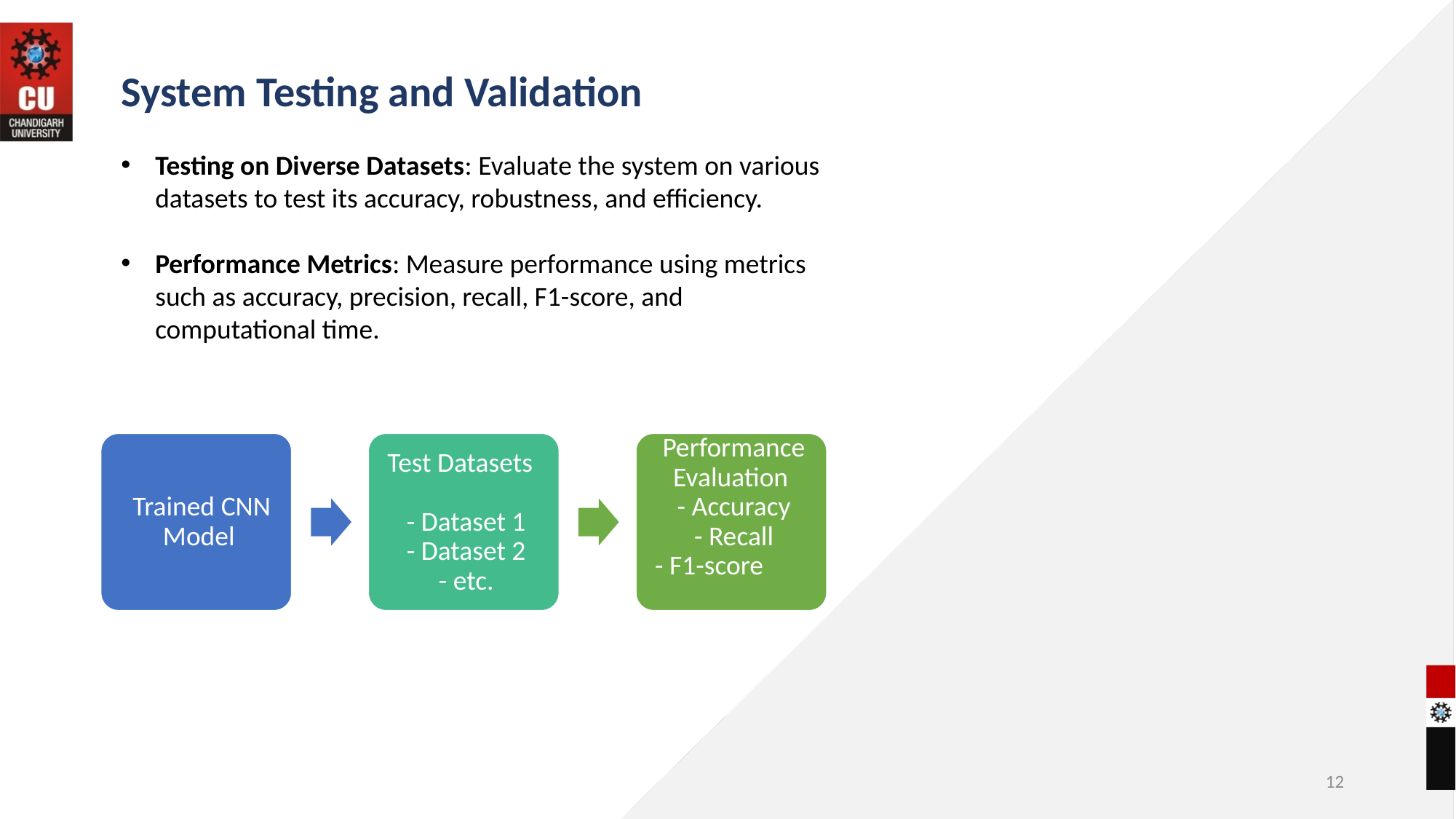

System Testing and Validation

Testing on Diverse Datasets: Evaluate the system on various datasets to test its accuracy, robustness, and efficiency.

Performance Metrics: Measure performance using metrics such as accuracy, precision, recall, F1-score, and computational time.
 Trained CNN Model

Test Datasets
- Dataset 1
- Dataset 2
- etc.

Performance Evaluation
- Accuracy
- Recall
- F1-score
12